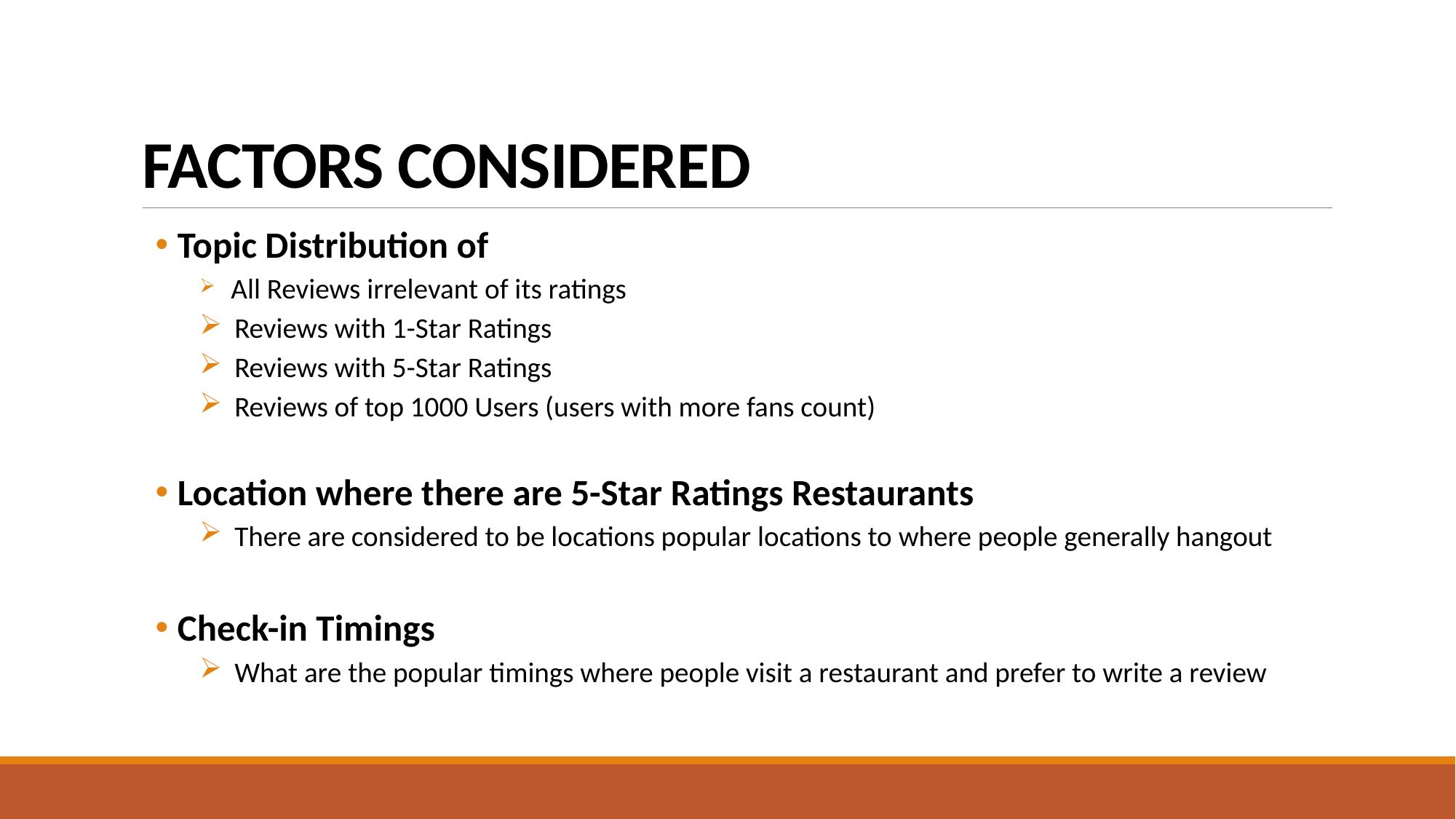

# FACTORS CONSIDERED
Topic Distribution of
  All Reviews irrelevant of its ratings
  Reviews with 1-Star Ratings
  Reviews with 5-Star Ratings
  Reviews of top 1000 Users (users with more fans count)

Location where there are 5-Star Ratings Restaurants
  There are considered to be locations popular locations to where people generally hangout

Check-in Timings
  What are the popular timings where people visit a restaurant and prefer to write a review